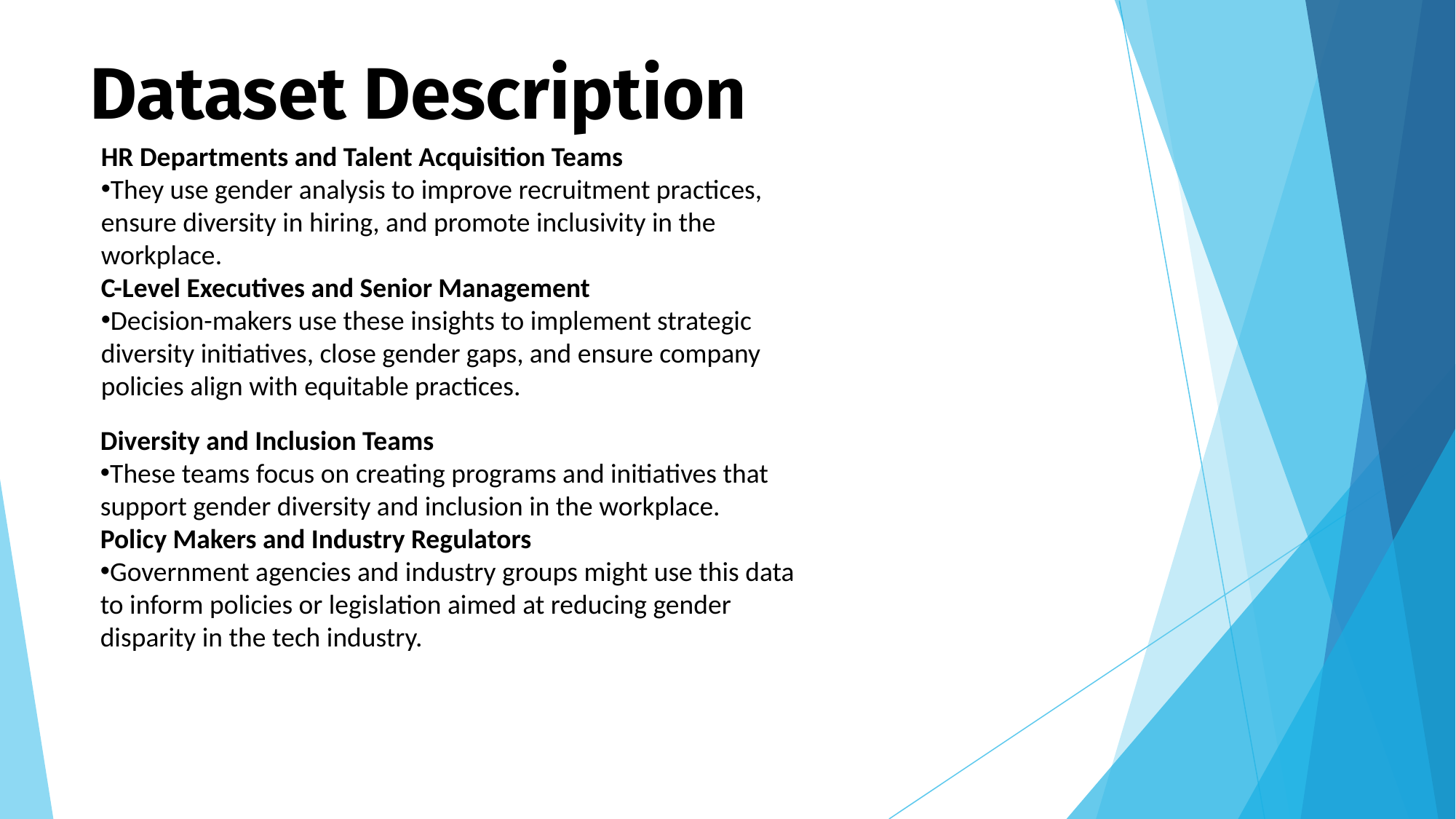

# Dataset Description
HR Departments and Talent Acquisition Teams
They use gender analysis to improve recruitment practices, ensure diversity in hiring, and promote inclusivity in the workplace.
C-Level Executives and Senior Management
Decision-makers use these insights to implement strategic diversity initiatives, close gender gaps, and ensure company policies align with equitable practices.
Diversity and Inclusion Teams
These teams focus on creating programs and initiatives that support gender diversity and inclusion in the workplace.
Policy Makers and Industry Regulators
Government agencies and industry groups might use this data to inform policies or legislation aimed at reducing gender disparity in the tech industry.